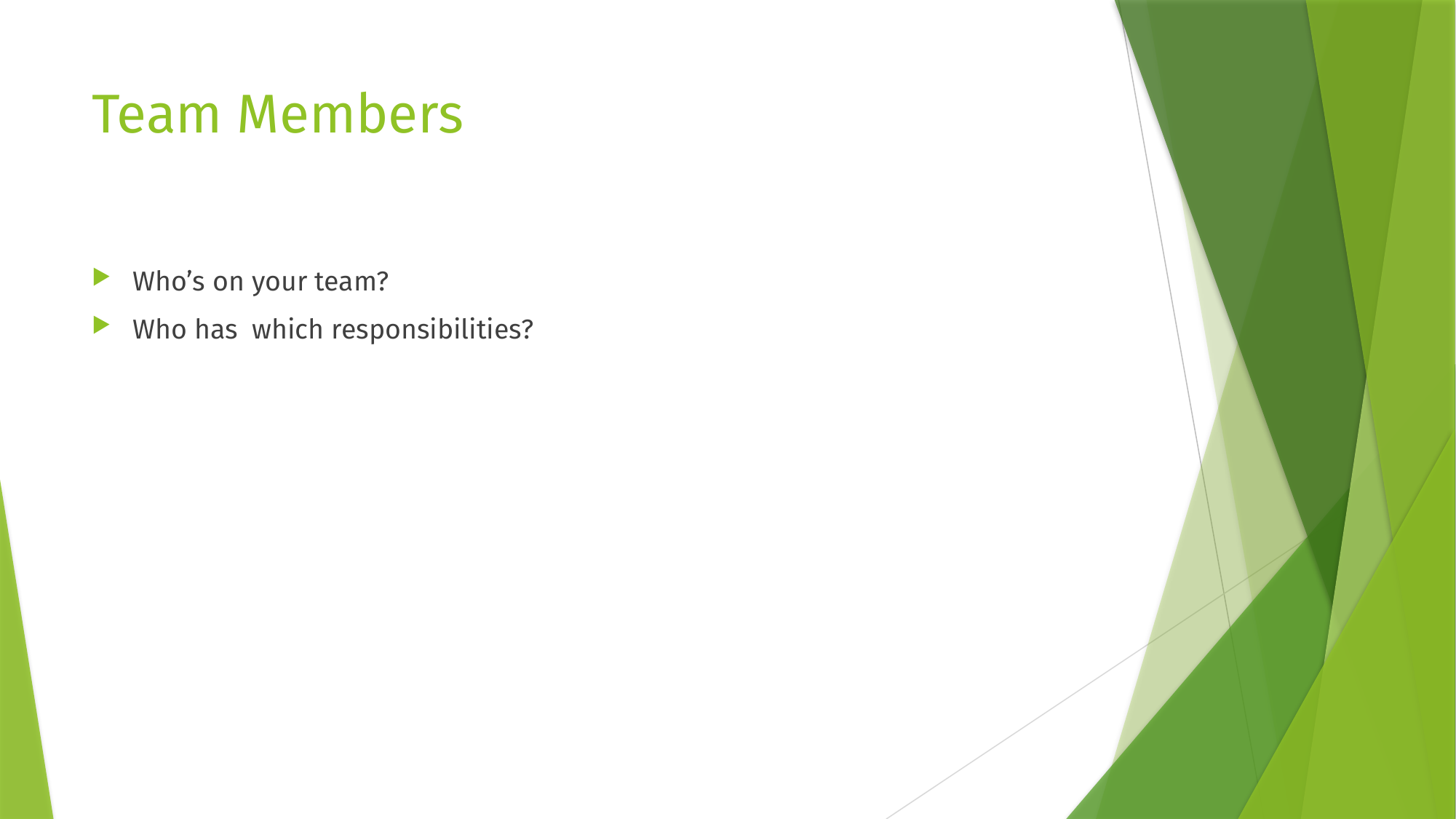

# Team Members
Who’s on your team?
Who has  which responsibilities?